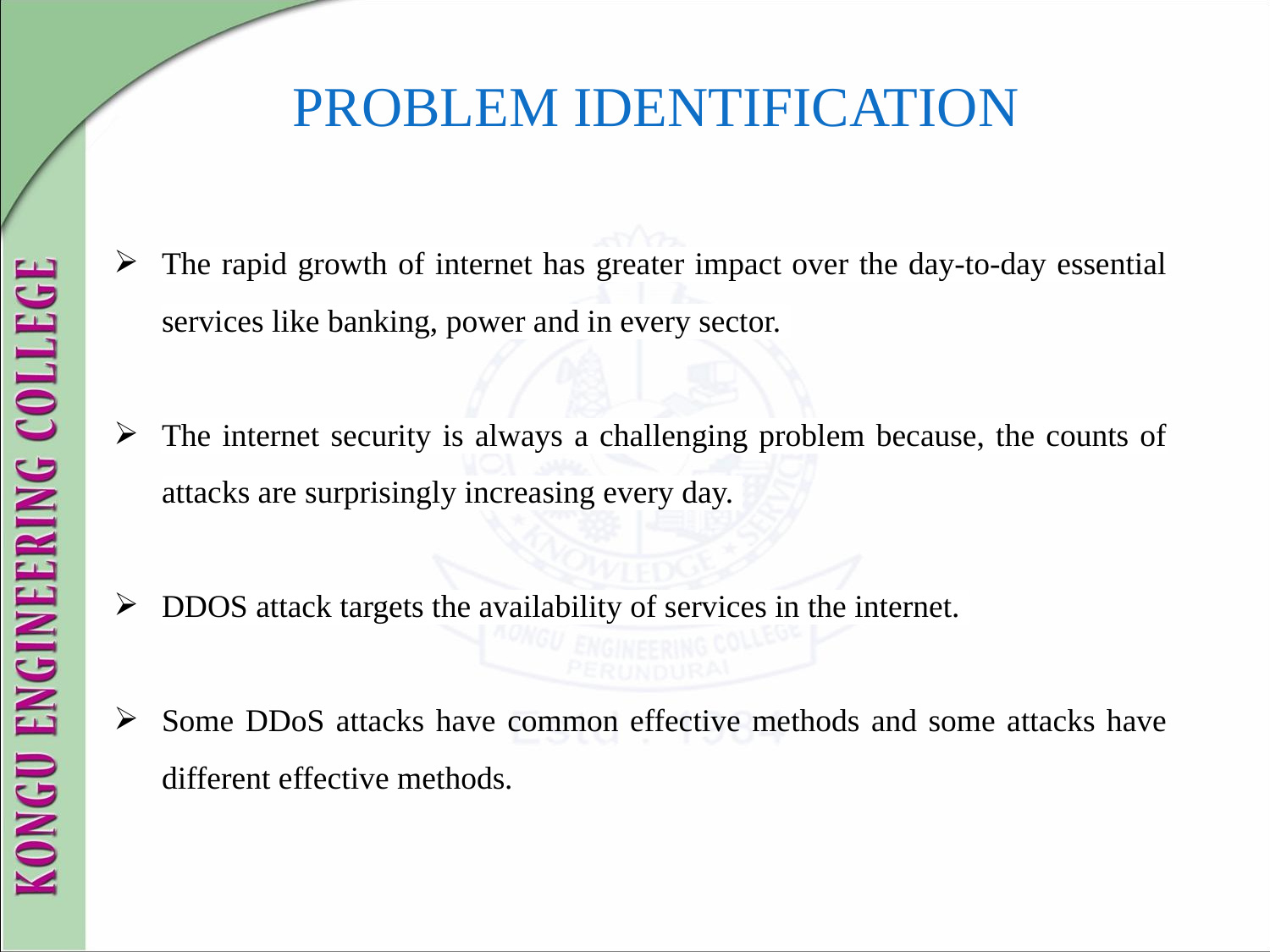

# PROBLEM IDENTIFICATION
The rapid growth of internet has greater impact over the day-to-day essential services like banking, power and in every sector.

The internet security is always a challenging problem because, the counts of attacks are surprisingly increasing every day.

DDOS attack targets the availability of services in the internet.

Some DDoS attacks have common effective methods and some attacks have different effective methods.